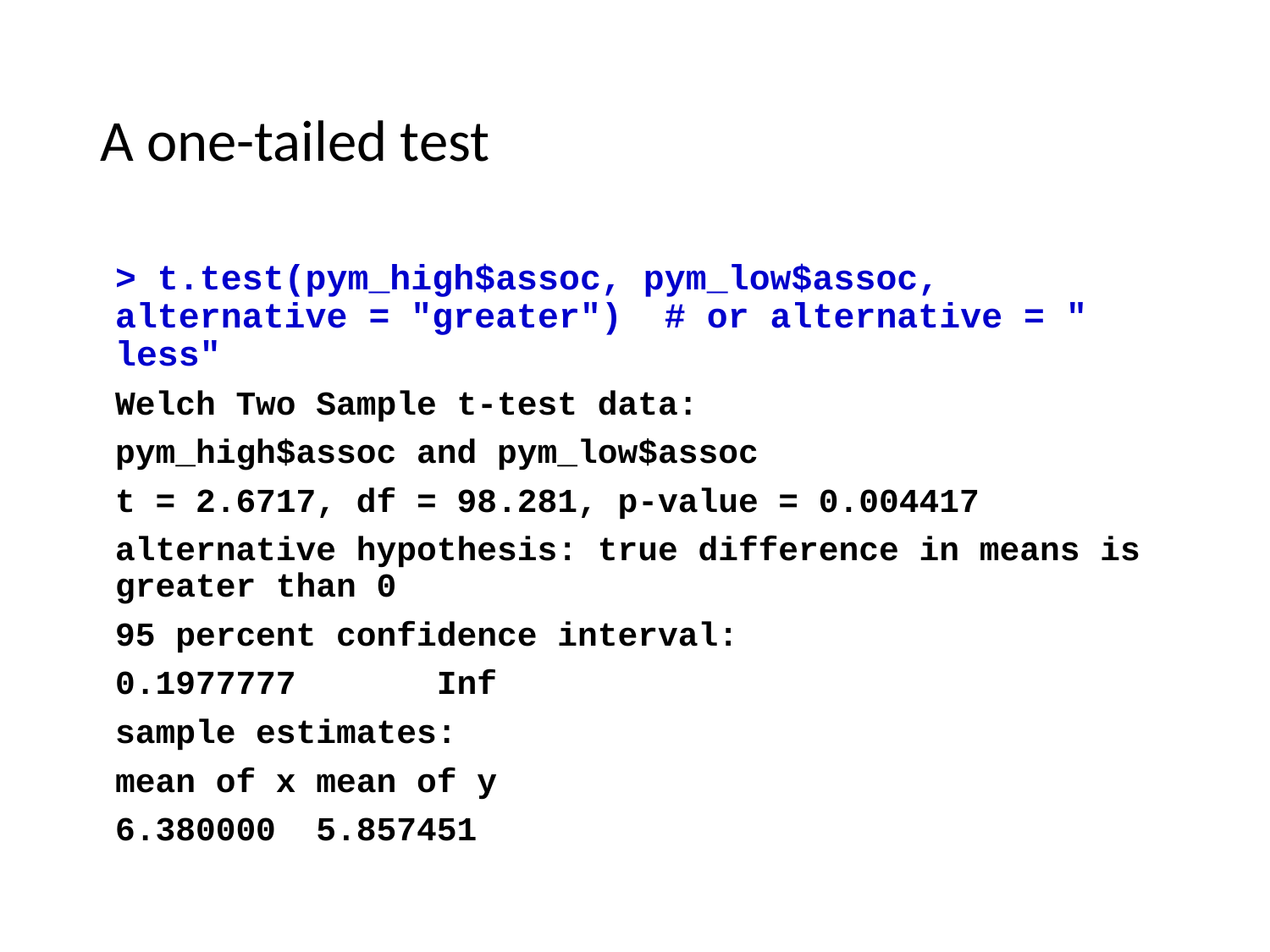

# A one-tailed test
> t.test(pym_high$assoc, pym_low$assoc, alternative = "greater")  # or alternative = " less"
Welch Two Sample t-test data:
pym_high$assoc and pym_low$assoc
t = 2.6717, df = 98.281, p-value = 0.004417
alternative hypothesis: true difference in means is greater than 0
95 percent confidence interval:
0.1977777       Inf
sample estimates:
mean of x mean of y
6.380000  5.857451